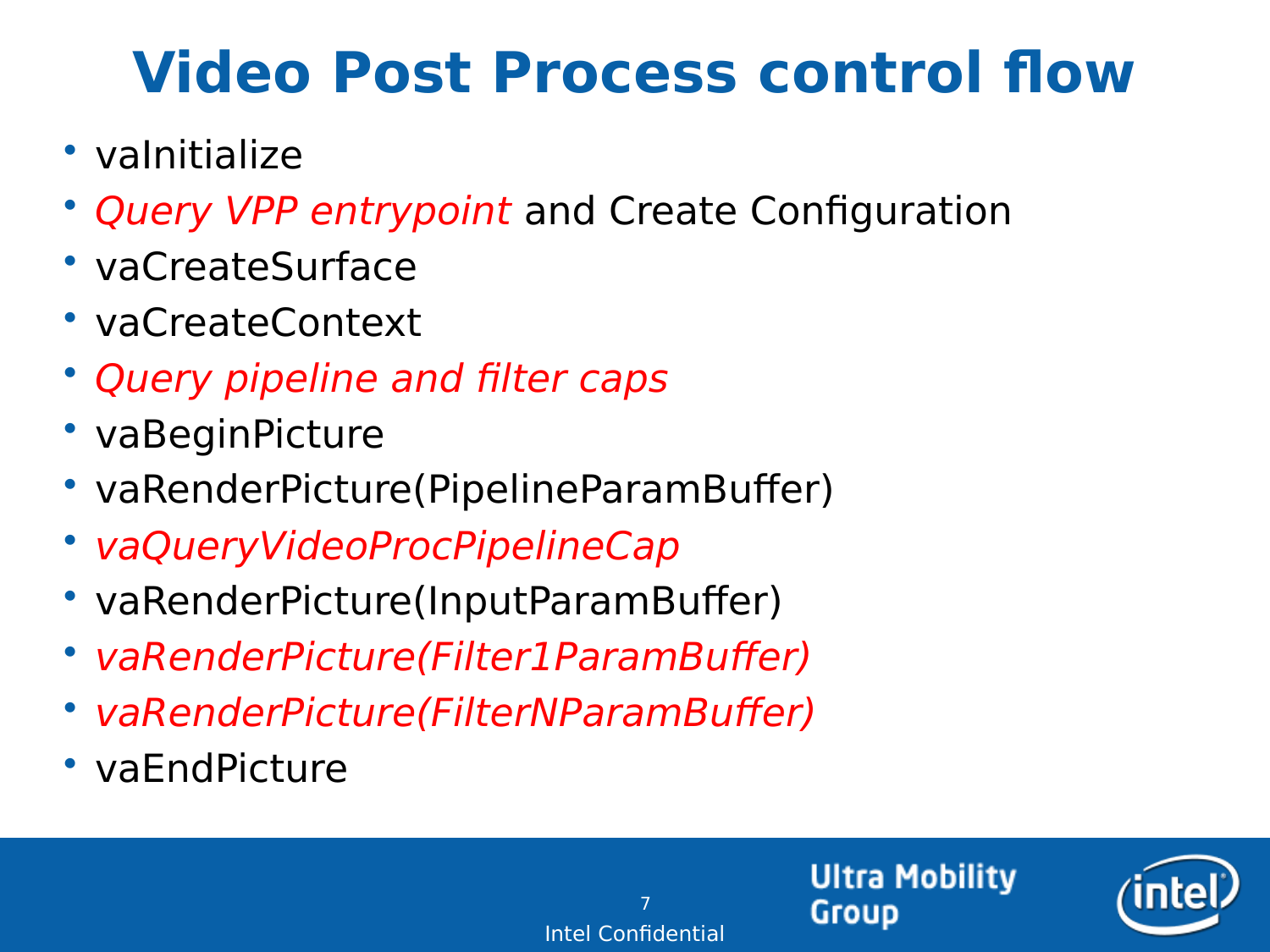

# Video Post Process control flow
vaInitialize
Query VPP entrypoint and Create Configuration
vaCreateSurface
vaCreateContext
Query pipeline and filter caps
vaBeginPicture
vaRenderPicture(PipelineParamBuffer)
vaQueryVideoProcPipelineCap
vaRenderPicture(InputParamBuffer)
vaRenderPicture(Filter1ParamBuffer)
vaRenderPicture(FilterNParamBuffer)
vaEndPicture